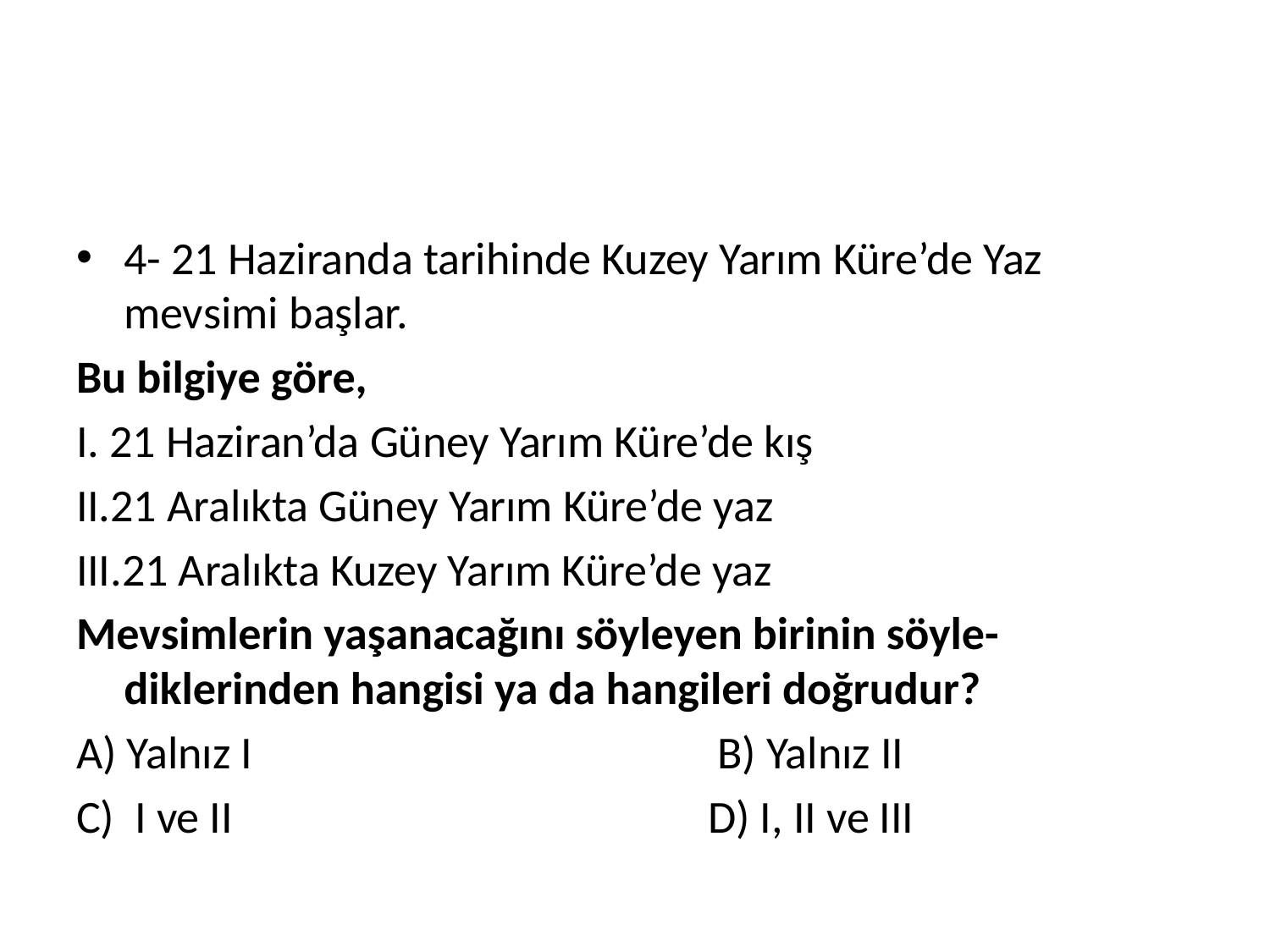

#
4- 21 Haziranda tarihinde Kuzey Yarım Küre’de Yaz mevsimi başlar.
Bu bilgiye göre,
I. 21 Haziran’da Güney Yarım Küre’de kış
II.21 Aralıkta Güney Yarım Küre’de yaz
III.21 Aralıkta Kuzey Yarım Küre’de yaz
Mevsimlerin yaşanacağını söyleyen birinin söyle-diklerinden hangisi ya da hangileri doğrudur?
A) Yalnız I                                             B) Yalnız II
C)  I ve II                                              D) I, II ve III